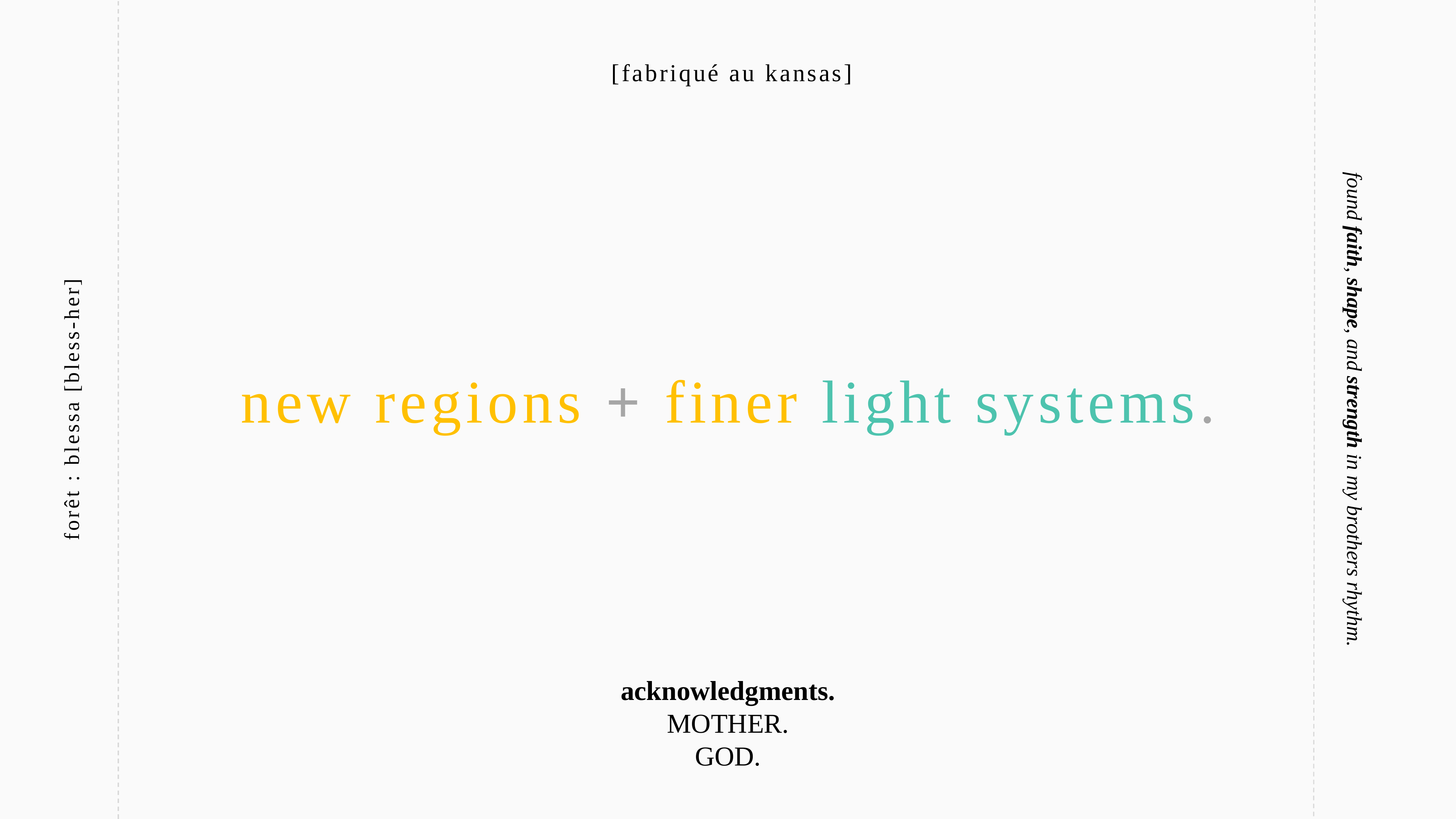

[fabriqué au kansas]
new regions + finer light systems.
found faith, shape, and strength in my brothers rhythm.
forêt : blessa [bless-her]
acknowledgments.
MOTHER.
GOD.